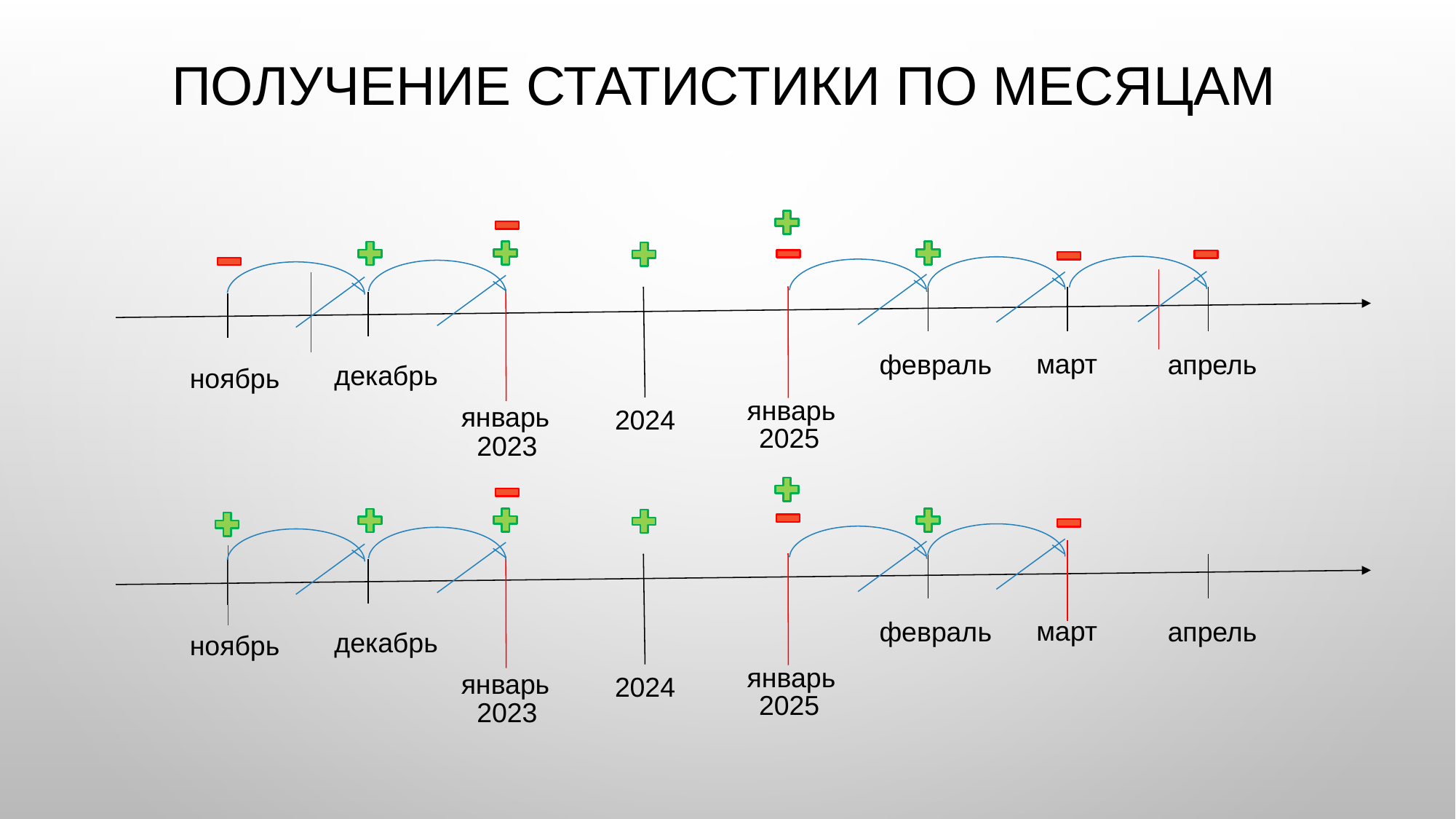

# ПОЛУЧЕНИЕ СТАТИСТИКИ ПО месяцам

март
февраль
апрель
декабрь
ноябрь
январь
январь
2024
2025
2023

март
февраль
апрель
декабрь
ноябрь
январь
январь
2024
2025
2023